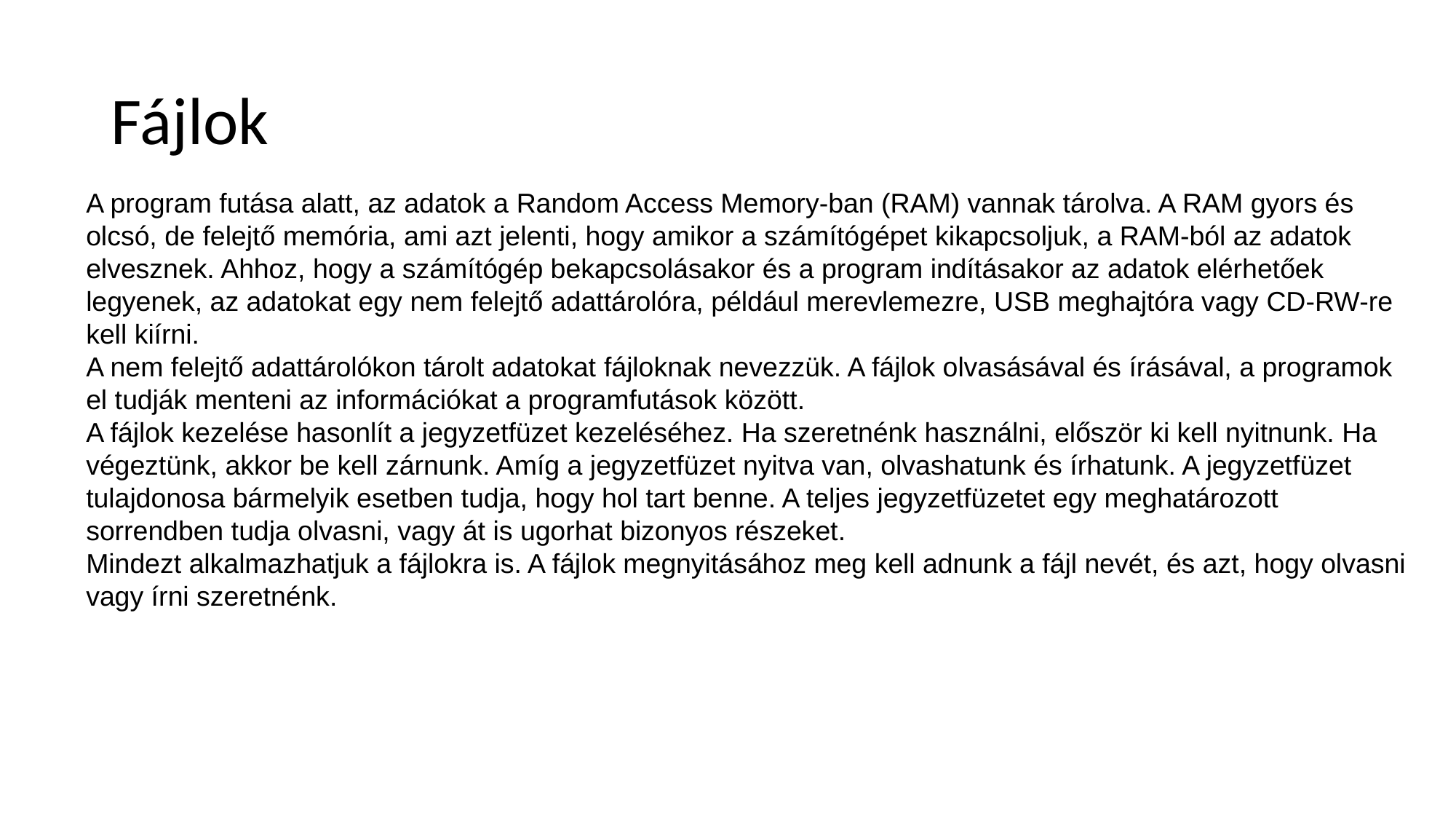

# Fájlok
A program futása alatt, az adatok a Random Access Memory-ban (RAM) vannak tárolva. A RAM gyors és olcsó, de felejtő memória, ami azt jelenti, hogy amikor a számítógépet kikapcsoljuk, a RAM-ból az adatok elvesznek. Ahhoz, hogy a számítógép bekapcsolásakor és a program indításakor az adatok elérhetőek legyenek, az adatokat egy nem felejtő adattárolóra, például merevlemezre, USB meghajtóra vagy CD-RW-re kell kiírni.
A nem felejtő adattárolókon tárolt adatokat fájloknak nevezzük. A fájlok olvasásával és írásával, a programok el tudják menteni az információkat a programfutások között.
A fájlok kezelése hasonlít a jegyzetfüzet kezeléséhez. Ha szeretnénk használni, először ki kell nyitnunk. Ha végeztünk, akkor be kell zárnunk. Amíg a jegyzetfüzet nyitva van, olvashatunk és írhatunk. A jegyzetfüzet tulajdonosa bármelyik esetben tudja, hogy hol tart benne. A teljes jegyzetfüzetet egy meghatározott sorrendben tudja olvasni, vagy át is ugorhat bizonyos részeket.
Mindezt alkalmazhatjuk a fájlokra is. A fájlok megnyitásához meg kell adnunk a fájl nevét, és azt, hogy olvasni vagy írni szeretnénk.